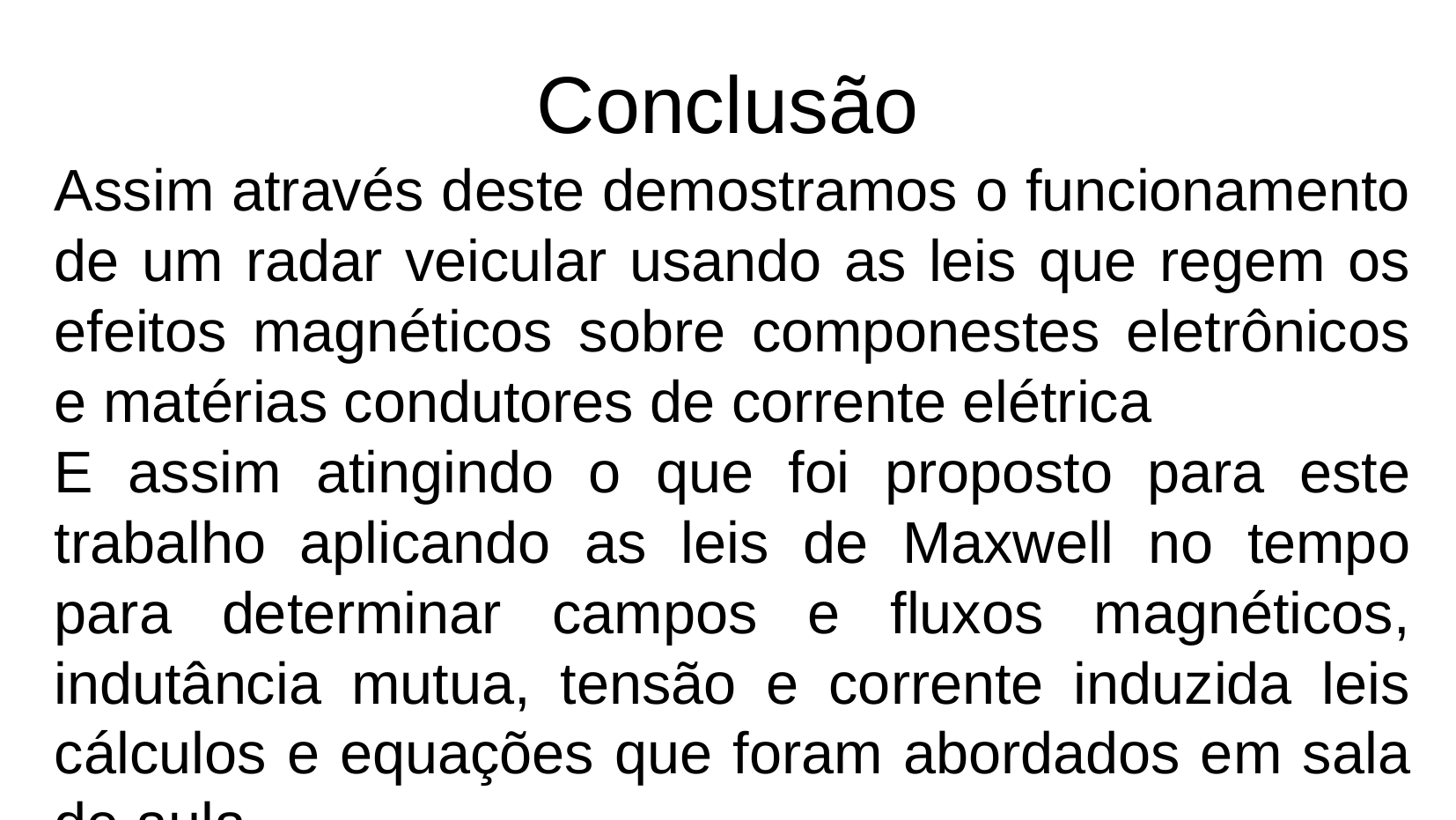

Conclusão
Assim através deste demostramos o funcionamento de um radar veicular usando as leis que regem os efeitos magnéticos sobre componestes eletrônicos e matérias condutores de corrente elétrica
E assim atingindo o que foi proposto para este trabalho aplicando as leis de Maxwell no tempo para determinar campos e fluxos magnéticos, indutância mutua, tensão e corrente induzida leis cálculos e equações que foram abordados em sala de aula.